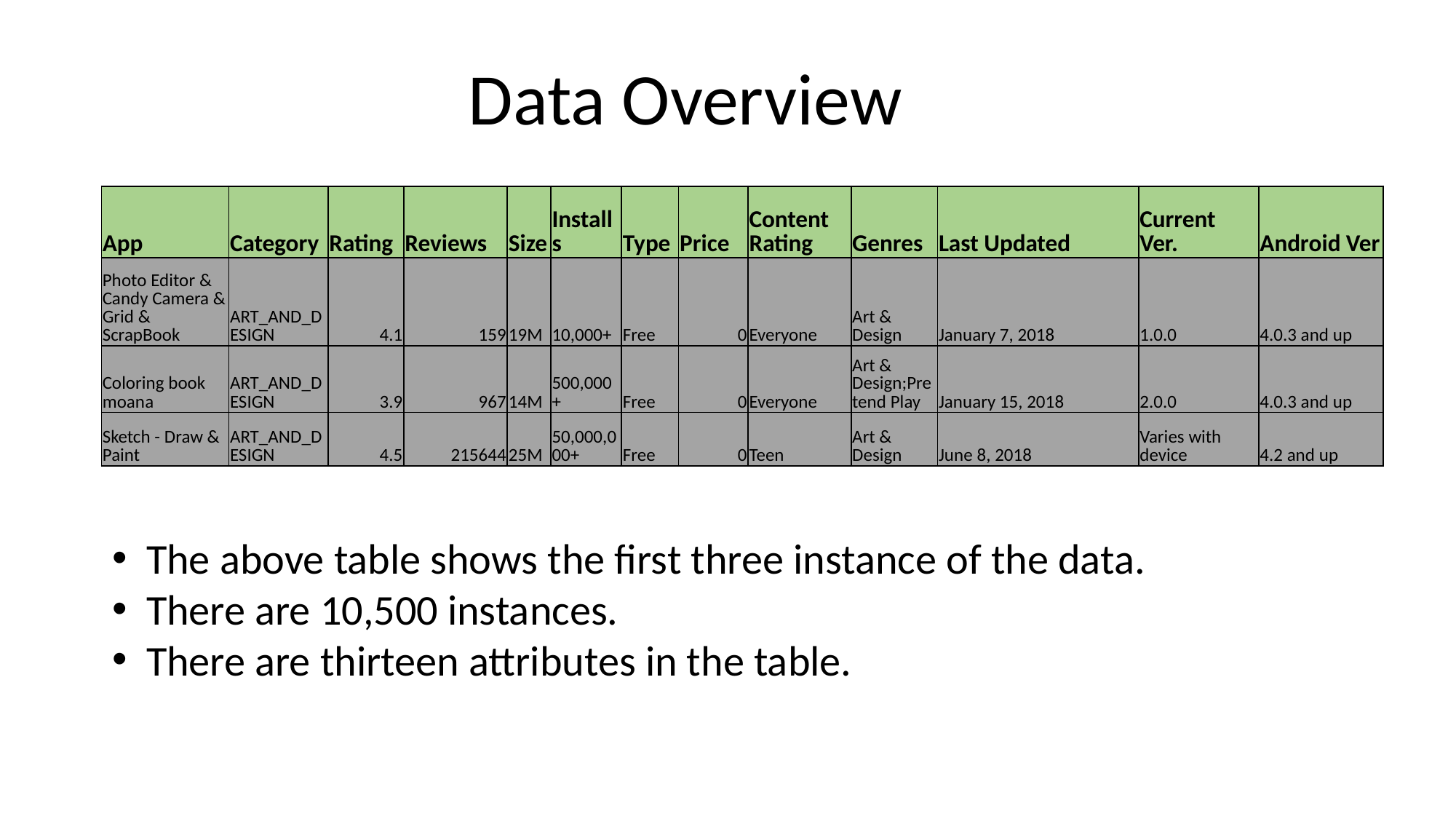

# Data Overview
| App | Category | Rating | Reviews | Size | Installs | Type | Price | Content Rating | Genres | Last Updated | Current Ver. | Android Ver |
| --- | --- | --- | --- | --- | --- | --- | --- | --- | --- | --- | --- | --- |
| Photo Editor & Candy Camera & Grid & ScrapBook | ART\_AND\_DESIGN | 4.1 | 159 | 19M | 10,000+ | Free | 0 | Everyone | Art & Design | January 7, 2018 | 1.0.0 | 4.0.3 and up |
| Coloring book moana | ART\_AND\_DESIGN | 3.9 | 967 | 14M | 500,000+ | Free | 0 | Everyone | Art & Design;Pretend Play | January 15, 2018 | 2.0.0 | 4.0.3 and up |
| Sketch - Draw & Paint | ART\_AND\_DESIGN | 4.5 | 215644 | 25M | 50,000,000+ | Free | 0 | Teen | Art & Design | June 8, 2018 | Varies with device | 4.2 and up |
The above table shows the first three instance of the data.
There are 10,500 instances.
There are thirteen attributes in the table.